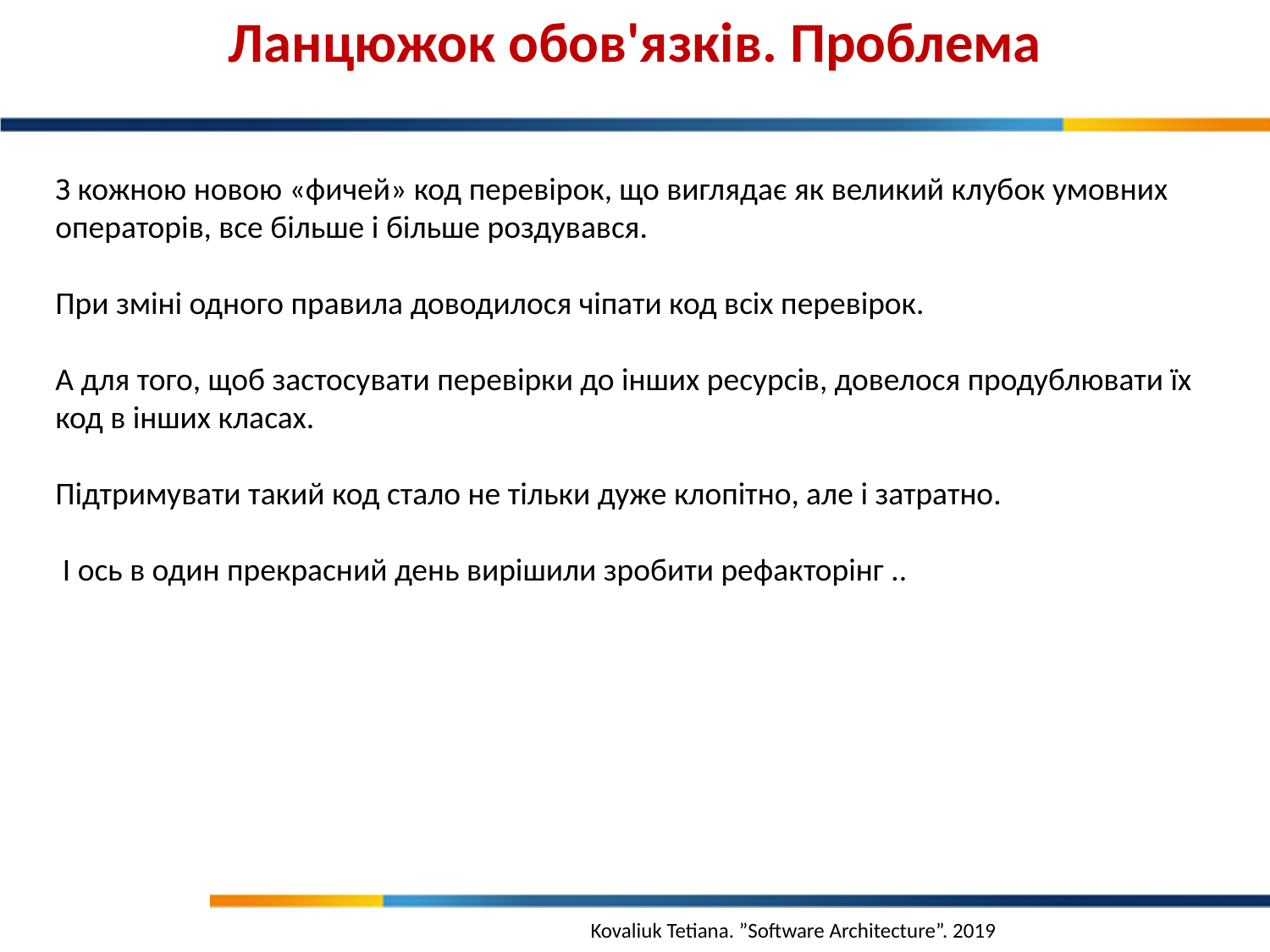

Ланцюжок обов'язків. Проблема
З кожною новою «фичей» код перевірок, що виглядає як великий клубок умовних операторів, все більше і більше роздувався.

При зміні одного правила доводилося чіпати код всіх перевірок.

А для того, щоб застосувати перевірки до інших ресурсів, довелося продублювати їх код в інших класах.

Підтримувати такий код стало не тільки дуже клопітно, але і затратно.

 І ось в один прекрасний день вирішили зробити рефакторінг ..